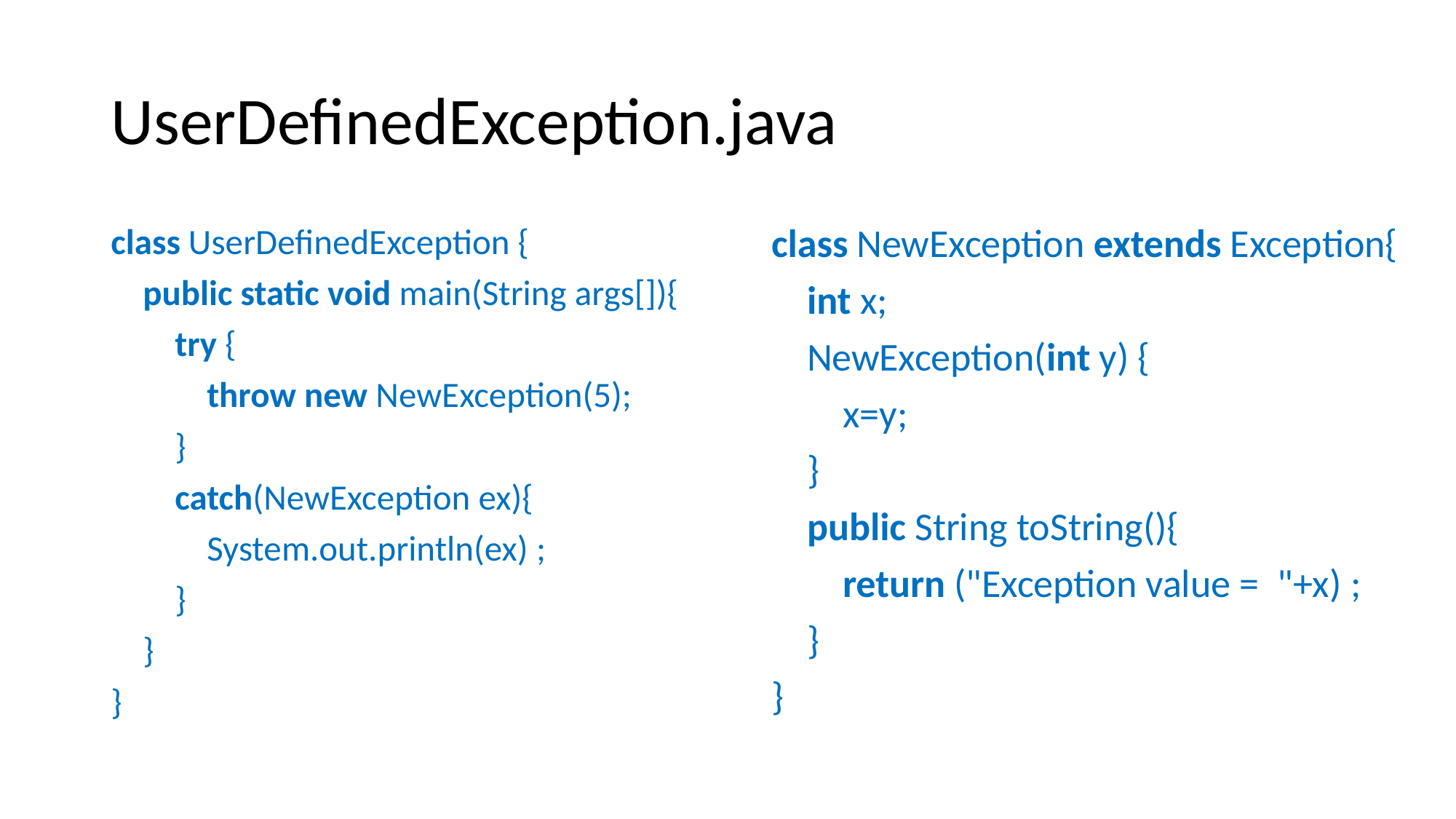

# UserDefinedException.java
class UserDefinedException {
    public static void main(String args[]){
        try {
            throw new NewException(5);
        }
        catch(NewException ex){
            System.out.println(ex) ;
        }
    }
}

class NewException extends Exception{
    int x;
    NewException(int y) {
        x=y;
    }
    public String toString(){
        return ("Exception value =  "+x) ;
    }
}